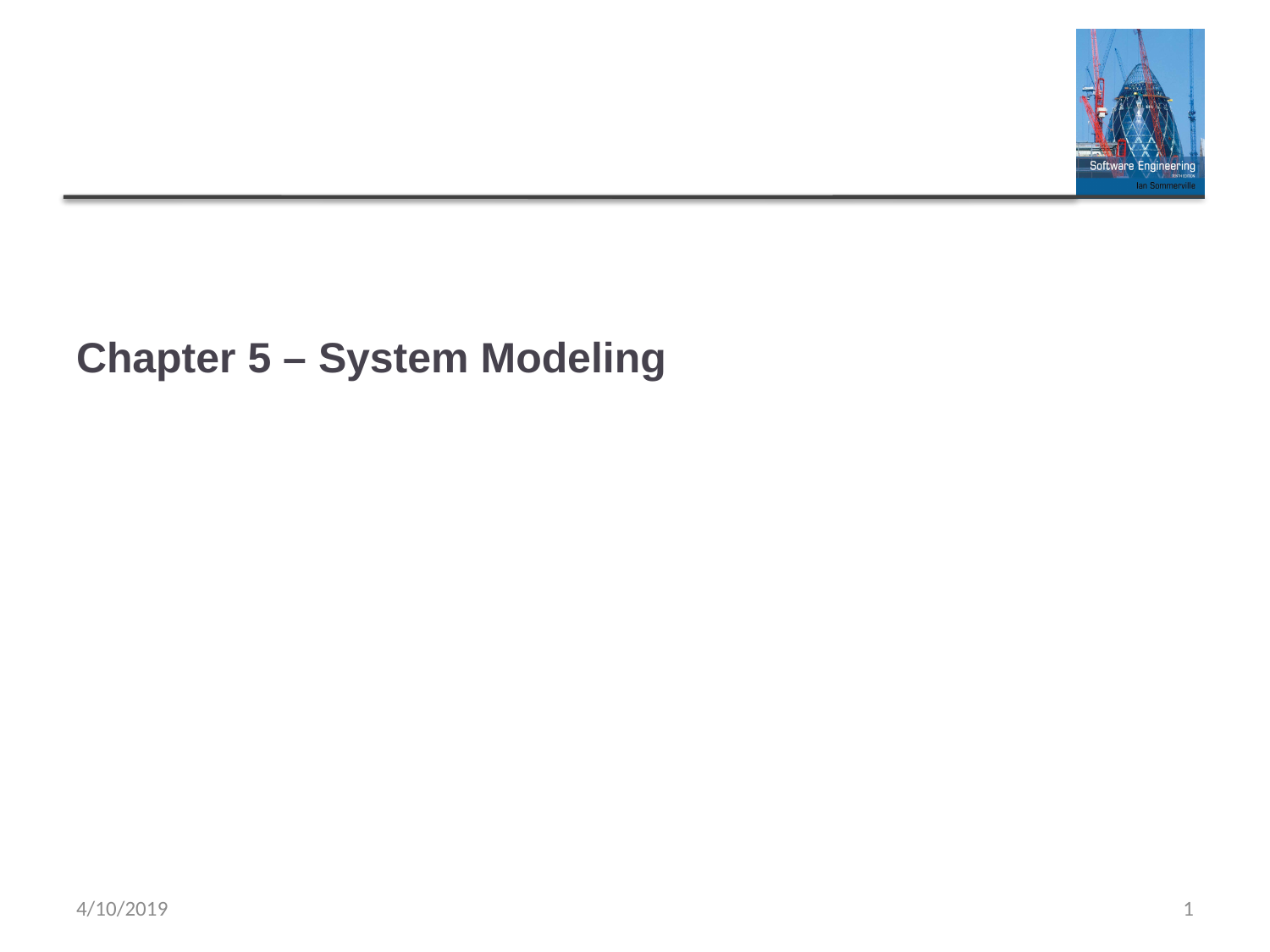

# Chapter 5 – System Modeling

4/10/2019

1